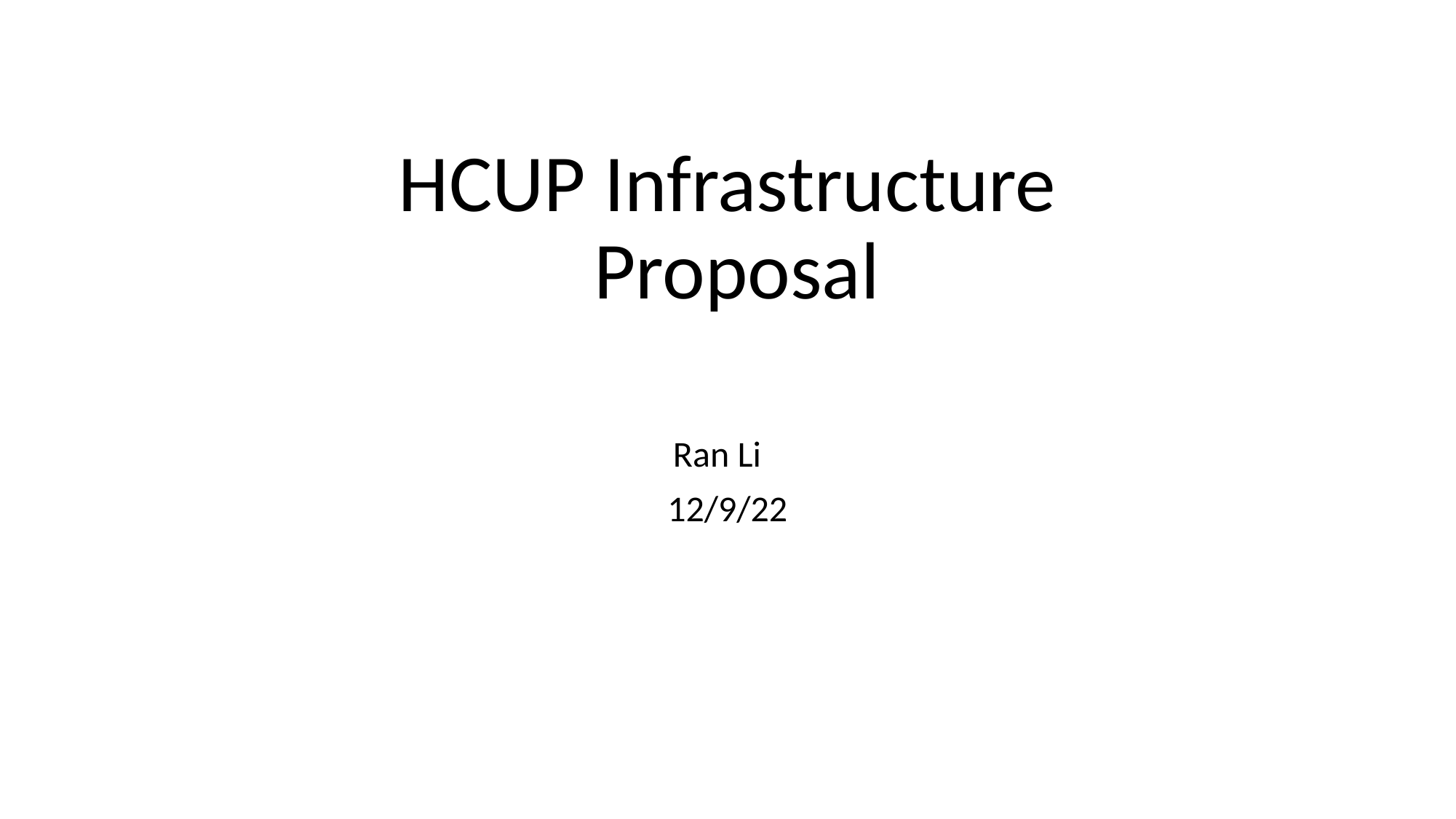

# HCUP Infrastructure Proposal
Ran Li
12/9/22